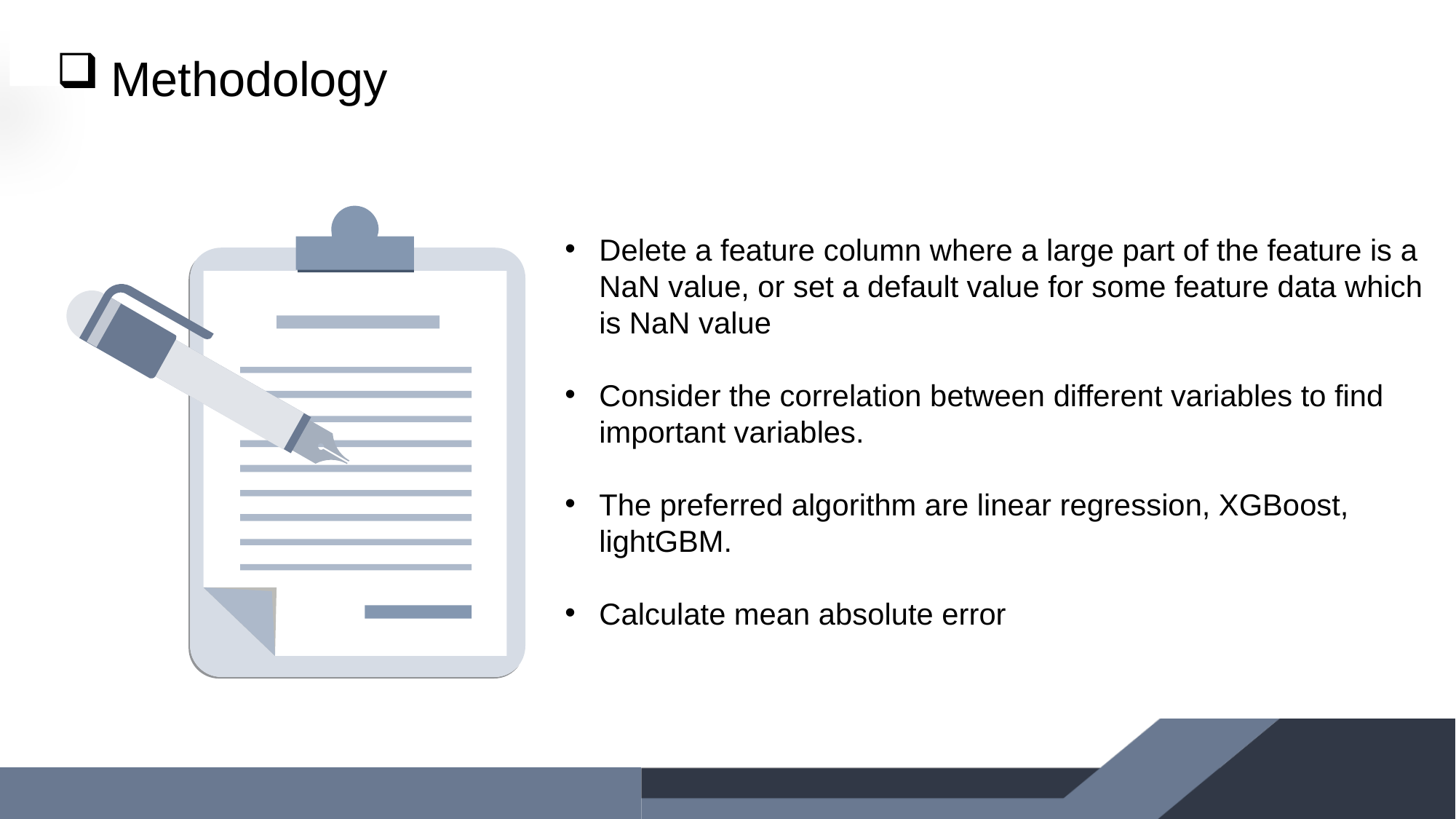

Methodology

Delete a feature column where a large part of the feature is a NaN value, or set a default value for some feature data which is NaN value

Consider the correlation between different variables to find important variables.

The preferred algorithm are linear regression, XGBoost, lightGBM.

Calculate mean absolute error